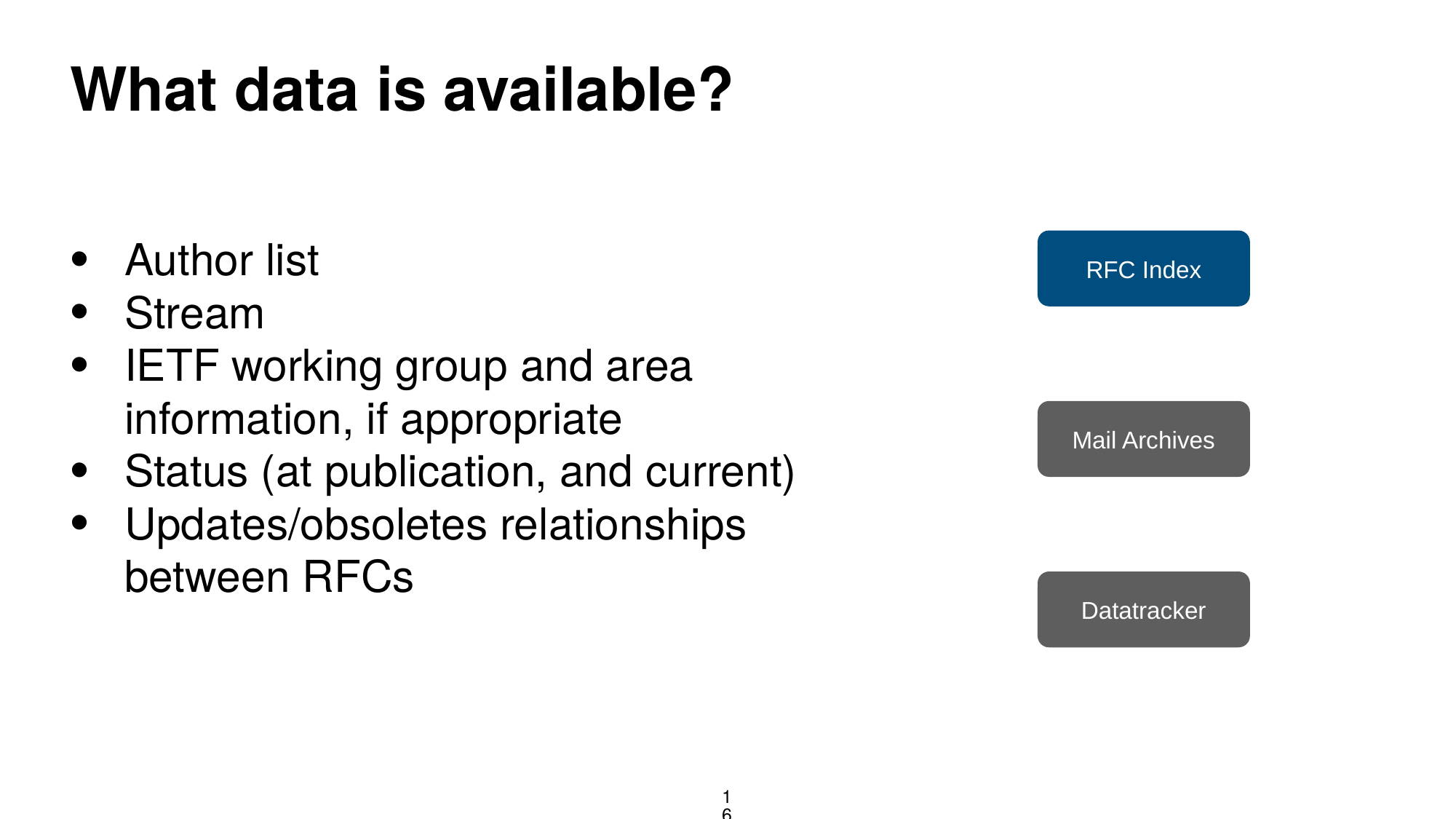

# What data is available?
Author list
Stream
IETF working group and area information, if appropriate
Status (at publication, and current)
Updates/obsoletes relationships between RFCs
RFC Index
Mail Archives
Datatracker
16